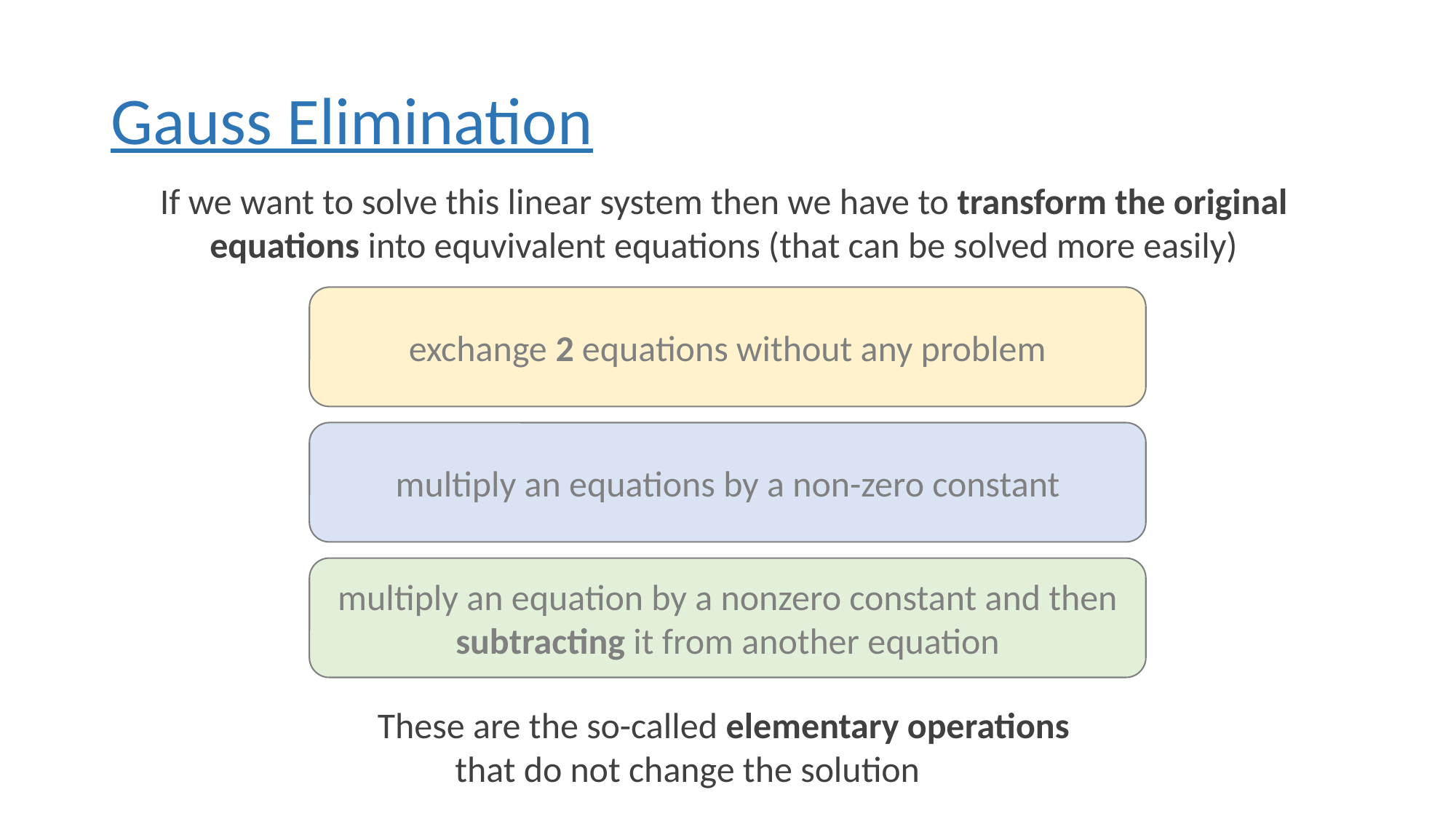

# Gauss Elimination
If we want to solve this linear system then we have to transform the original
equations into equvivalent equations (that can be solved more easily)

These are the so-called elementary operations
		that do not change the solution
exchange 2 equations without any problem
multiply an equations by a non-zero constant
multiply an equation by a nonzero constant and then subtracting it from another equation